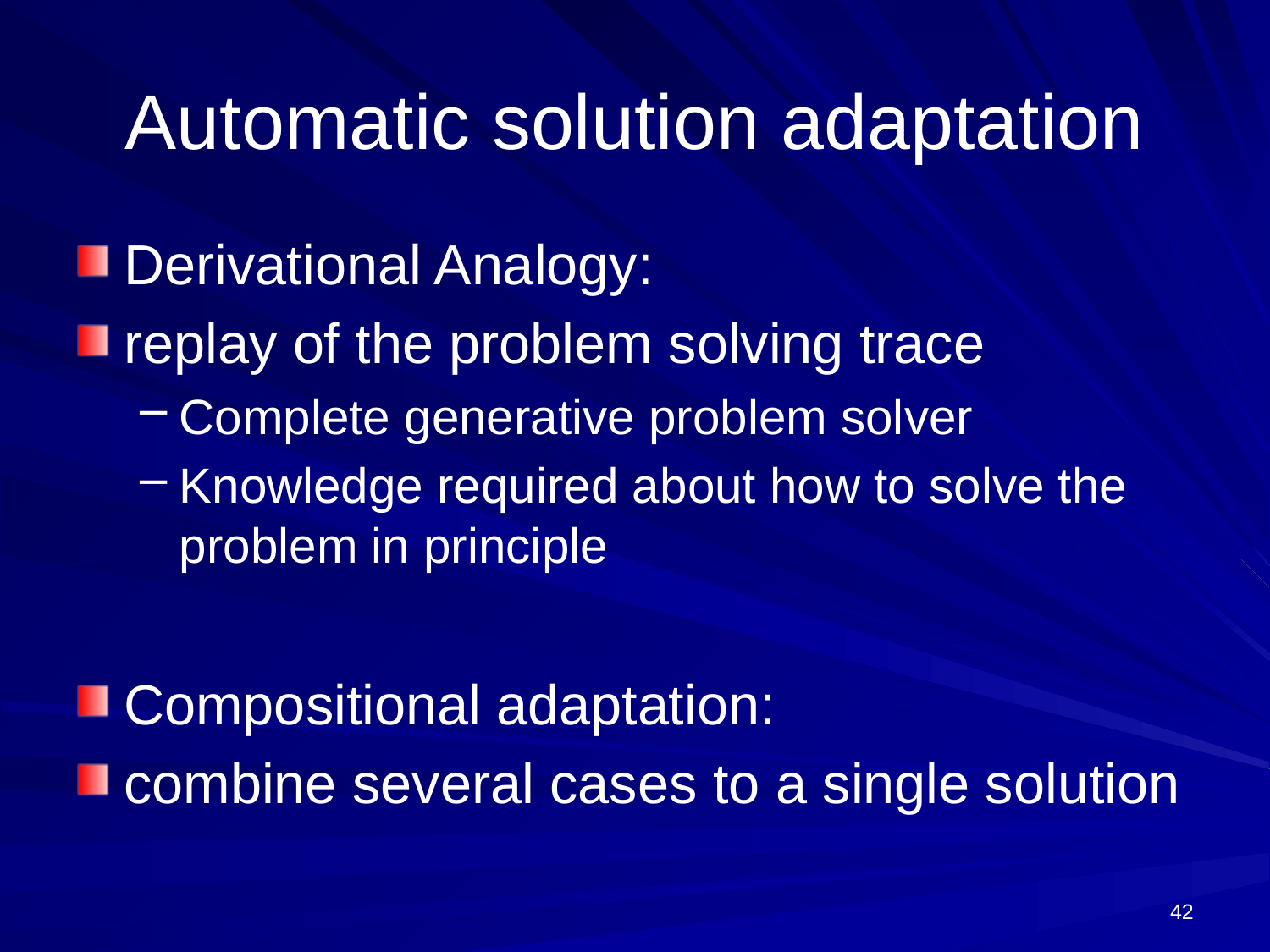

# Automatic solution adaptation
Derivational Analogy:
replay of the problem solving trace
Complete generative problem solver
Knowledge required about how to solve the problem in principle

Compositional adaptation:
combine several cases to a single solution
42